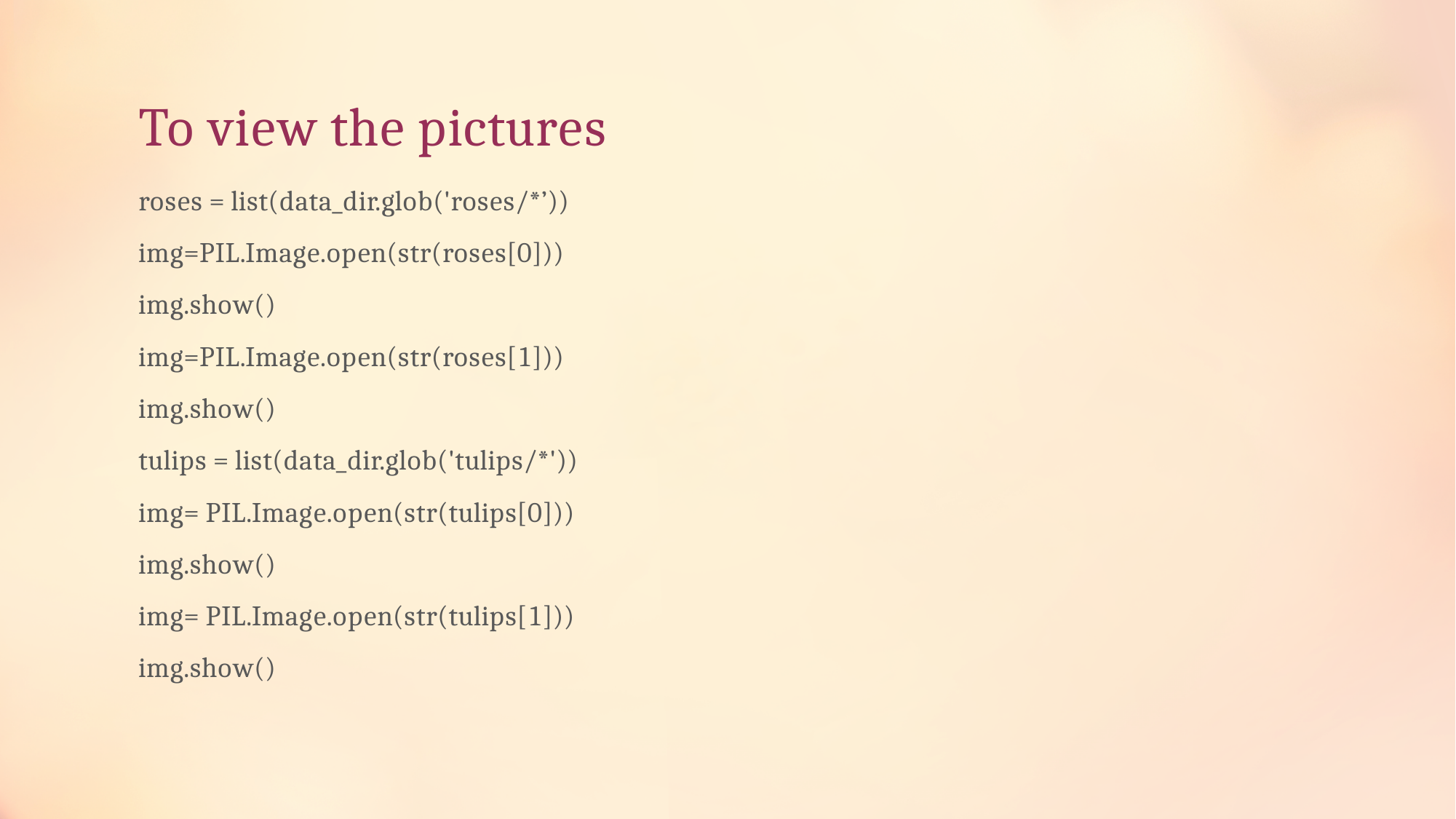

# To view the pictures
roses = list(data_dir.glob('roses/*’))
img=PIL.Image.open(str(roses[0]))
img.show()
img=PIL.Image.open(str(roses[1]))
img.show()
tulips = list(data_dir.glob('tulips/*'))
img= PIL.Image.open(str(tulips[0]))
img.show()
img= PIL.Image.open(str(tulips[1]))
img.show()